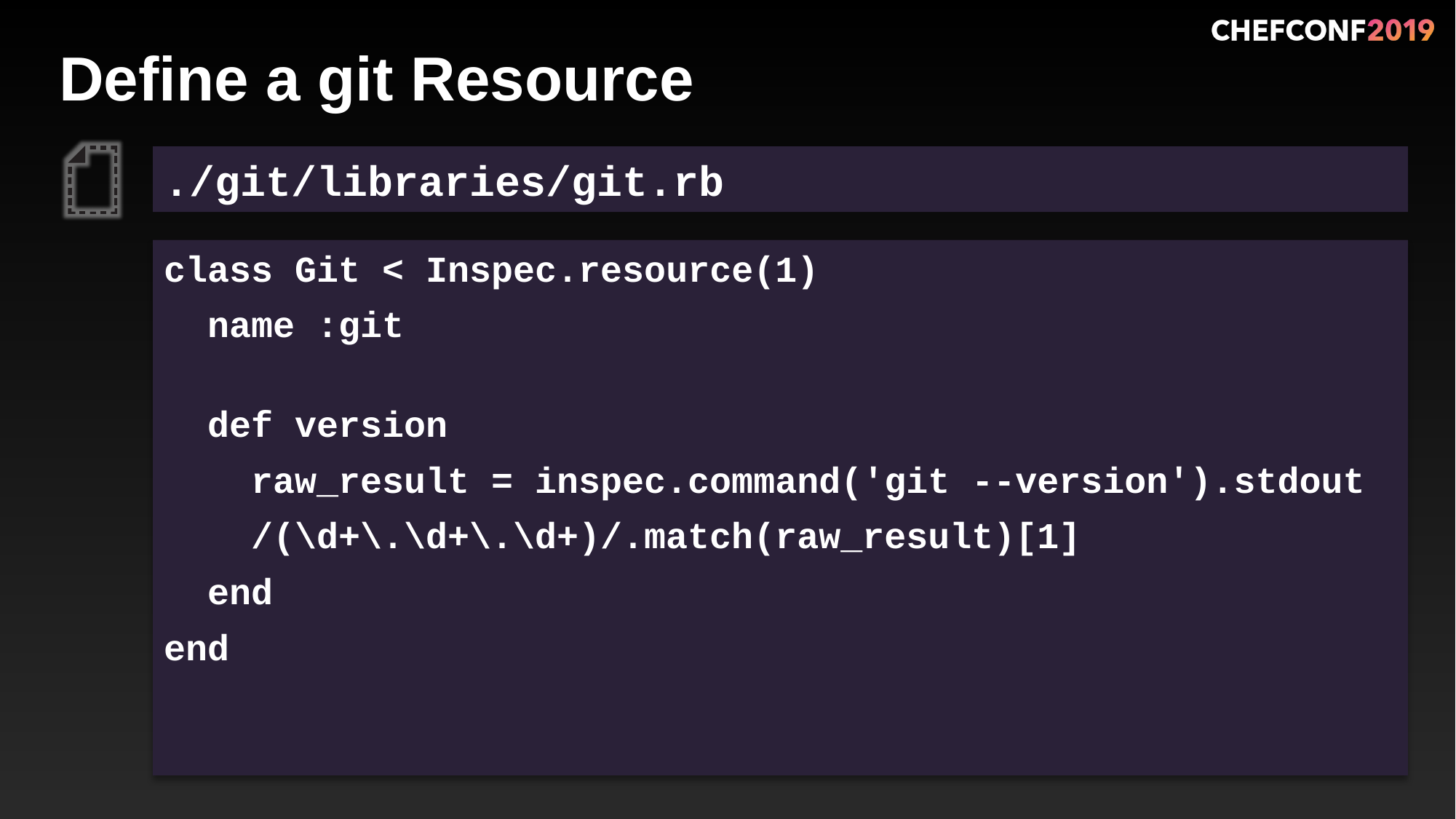

# Define a git Resource
./git/libraries/git.rb
class Git < Inspec.resource(1)
  name :git
  def version
    raw_result = inspec.command('git --version').stdout
    /(\d+\.\d+\.\d+)/.match(raw_result)[1]
  end
end